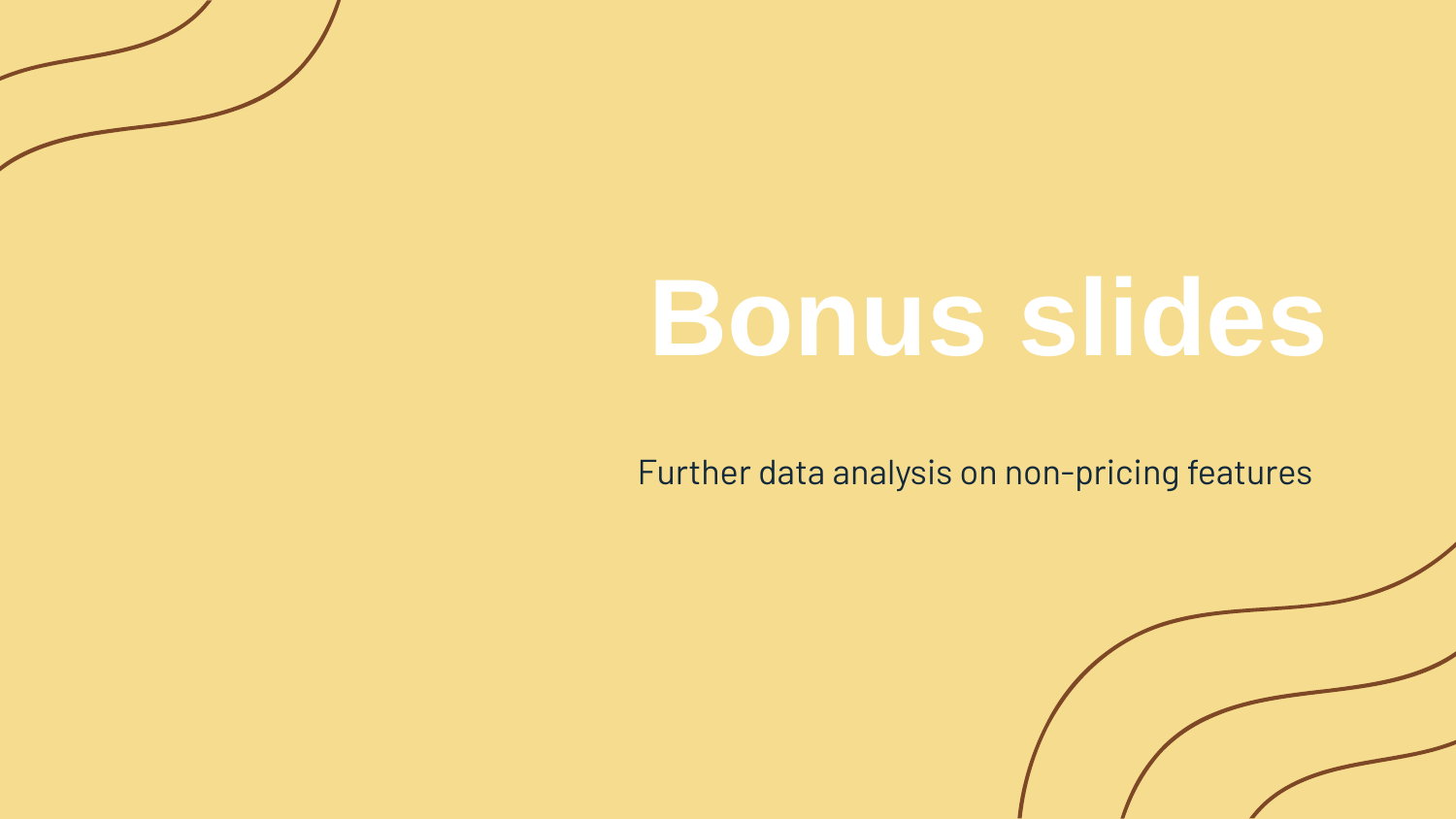

# Bonus slides
Further data analysis on non-pricing features